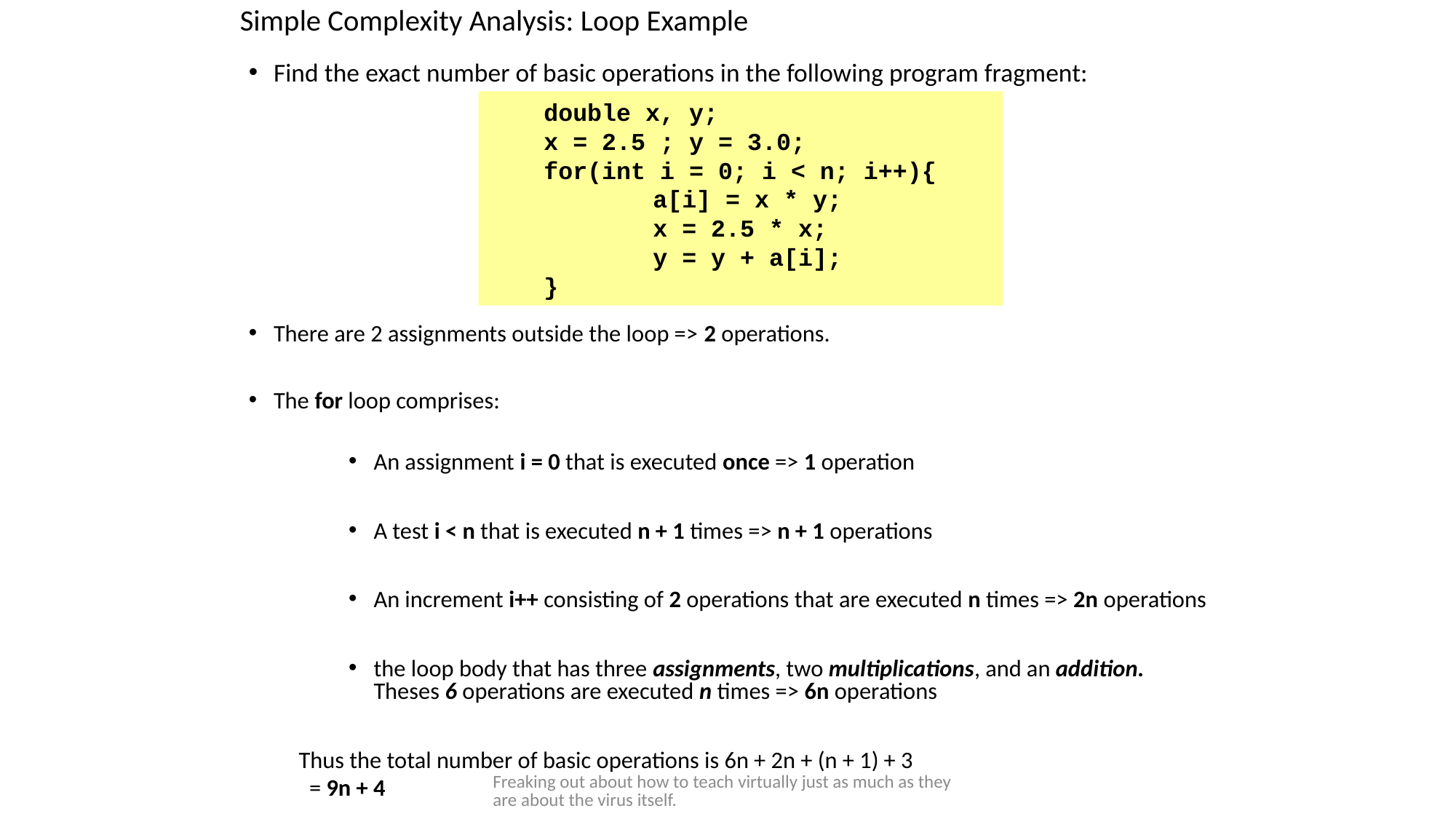

# Simple Complexity Analysis: Loop Example
Find the exact number of basic operations in the following program fragment:

There are 2 assignments outside the loop => 2 operations.

The for loop comprises:

An assignment i = 0 that is executed once => 1 operation

A test i < n that is executed n + 1 times => n + 1 operations

An increment i++ consisting of 2 operations that are executed n times => 2n operations

the loop body that has three assignments, two multiplications, and an addition. Theses 6 operations are executed n times => 6n operations

Thus the total number of basic operations is 6n + 2n + (n + 1) + 3
  = 9n + 4
double x, y;
x = 2.5 ; y = 3.0;
for(int i = 0; i < n; i++){
	a[i] = x * y;
	x = 2.5 * x;
	y = y + a[i];
}
Freaking out about how to teach virtually just as much as they are about the virus itself.